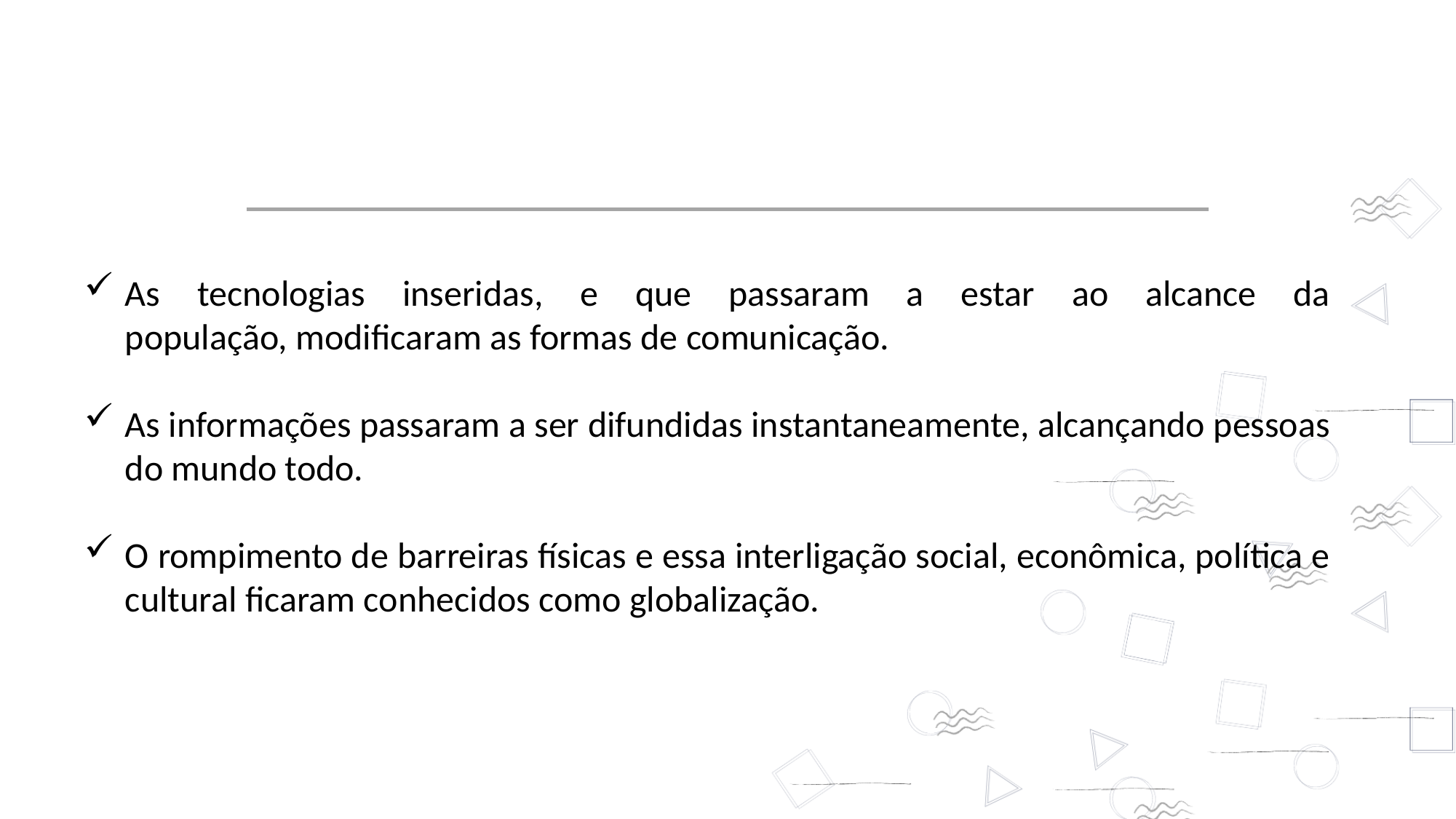

As tecnologias inseridas, e que passaram a estar ao alcance da população, modificaram as formas de comunicação.

As informações passaram a ser difundidas instantaneamente, alcançando pessoas do mundo todo.

O rompimento de barreiras físicas e essa interligação social, econômica, política e cultural ficaram conhecidos como globalização.